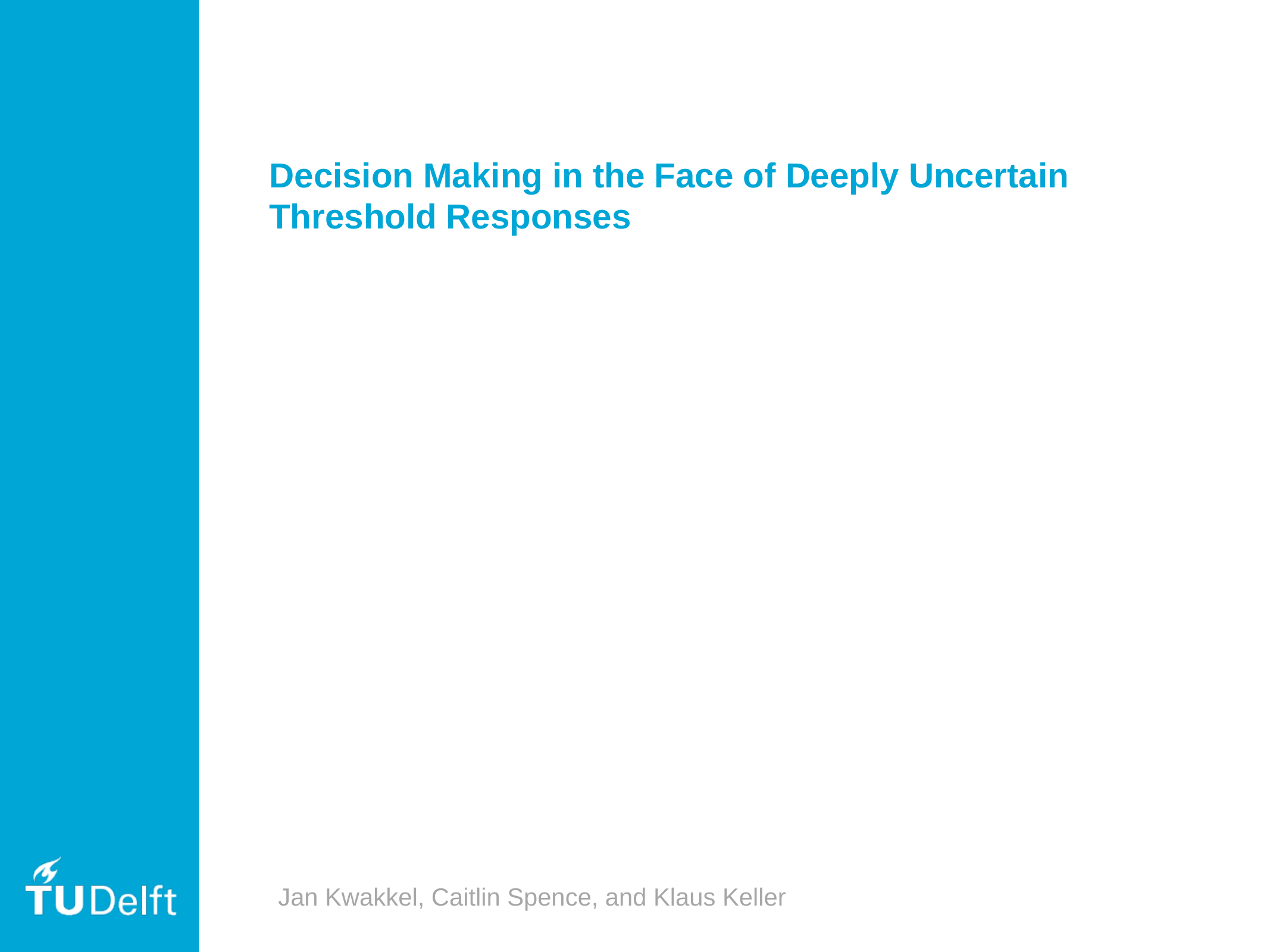

Decision Making in the Face of Deeply Uncertain Threshold Responses
Jan Kwakkel, Caitlin Spence, and Klaus Keller